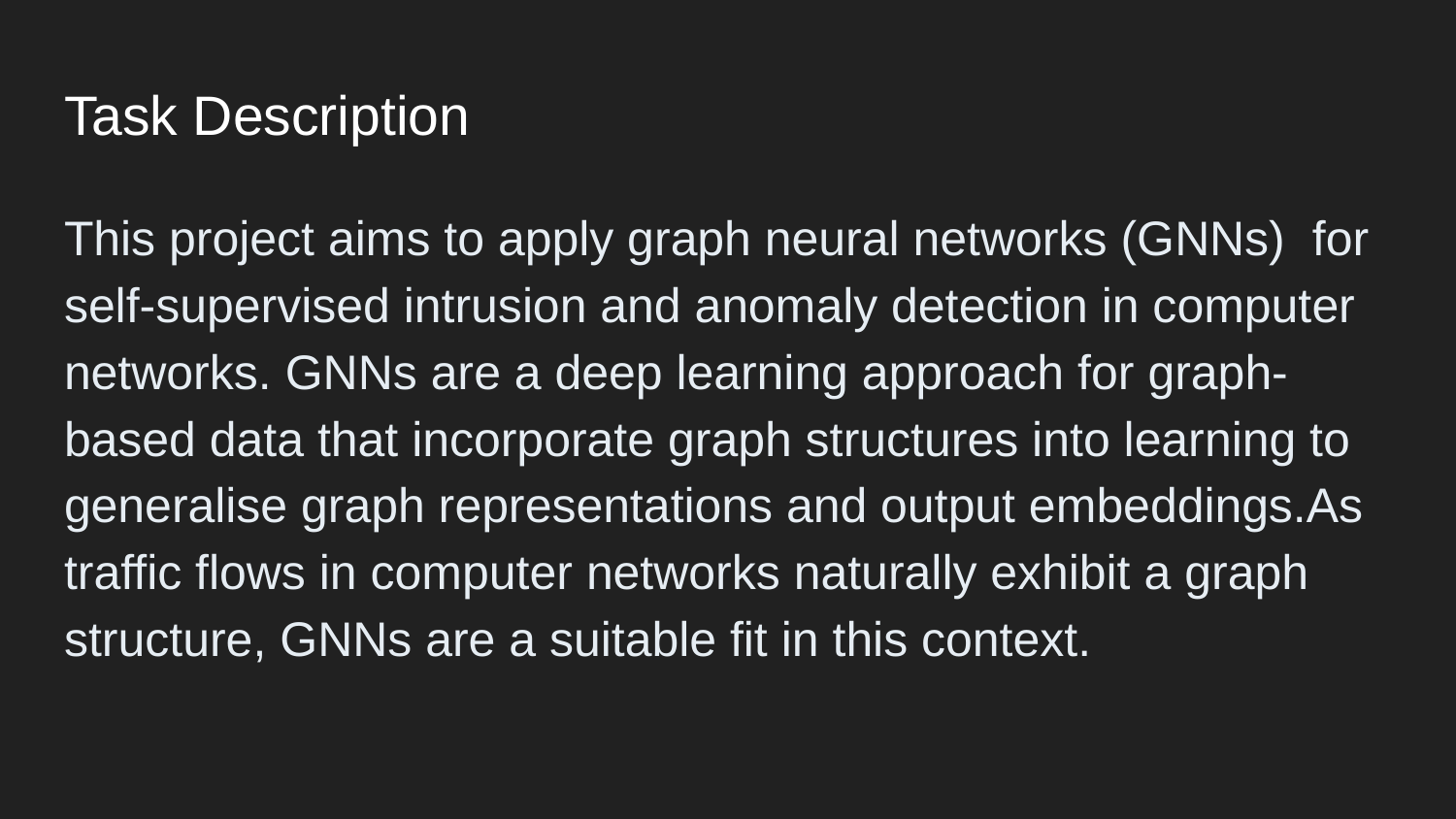

# Task Description
This project aims to apply graph neural networks (GNNs)  for self-supervised intrusion and anomaly detection in computer networks. GNNs are a deep learning approach for graph-based data that incorporate graph structures into learning to generalise graph representations and output embeddings.As traffic flows in computer networks naturally exhibit a graph structure, GNNs are a suitable fit in this context.